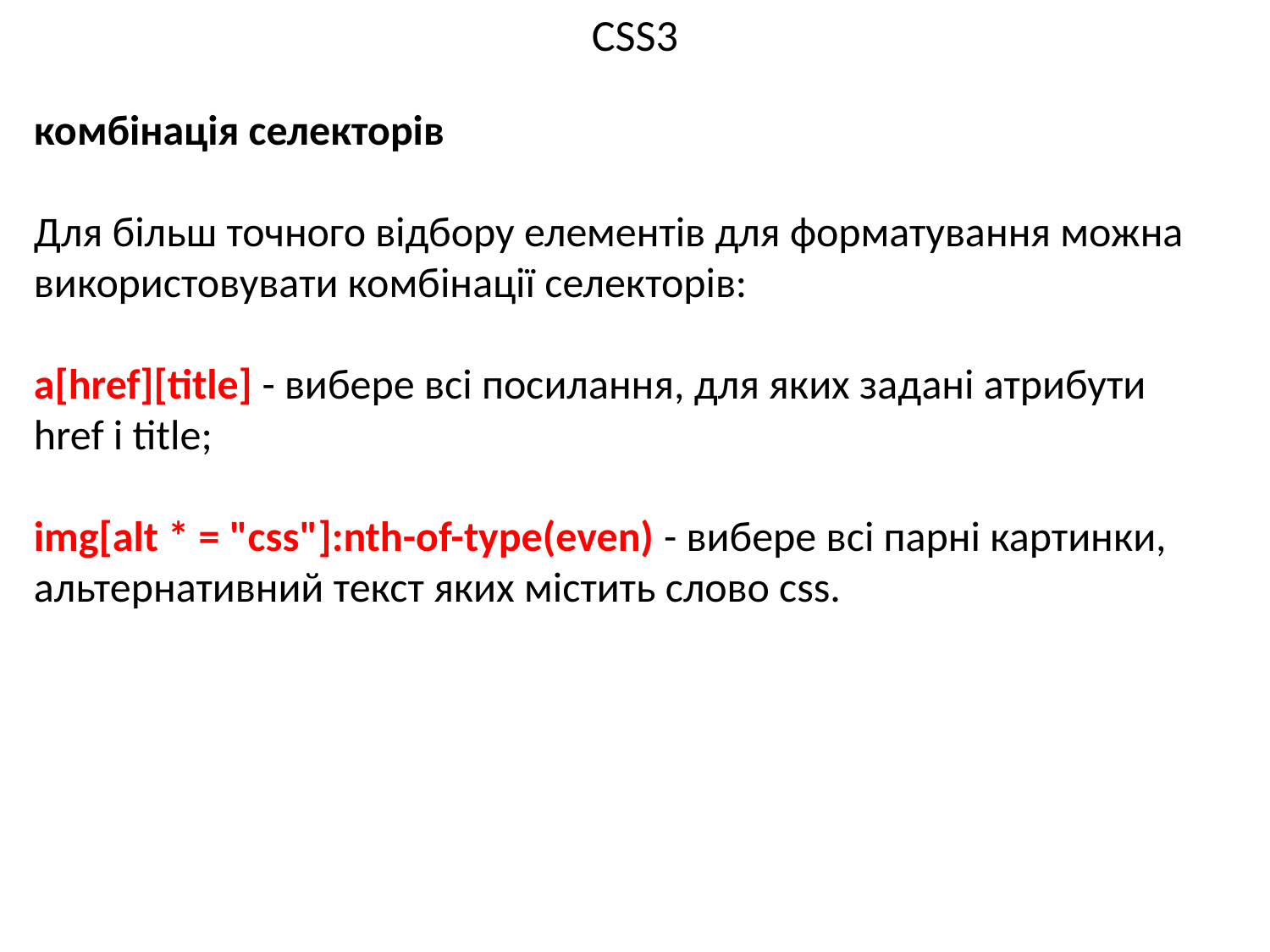

# CSS3
комбінація селекторів
Для більш точного відбору елементів для форматування можна використовувати комбінації селекторів:
a[href][title] - вибере всі посилання, для яких задані атрибути href і title;
img[alt * = "css"]:nth-of-type(even) - вибере всі парні картинки, альтернативний текст яких містить слово css.